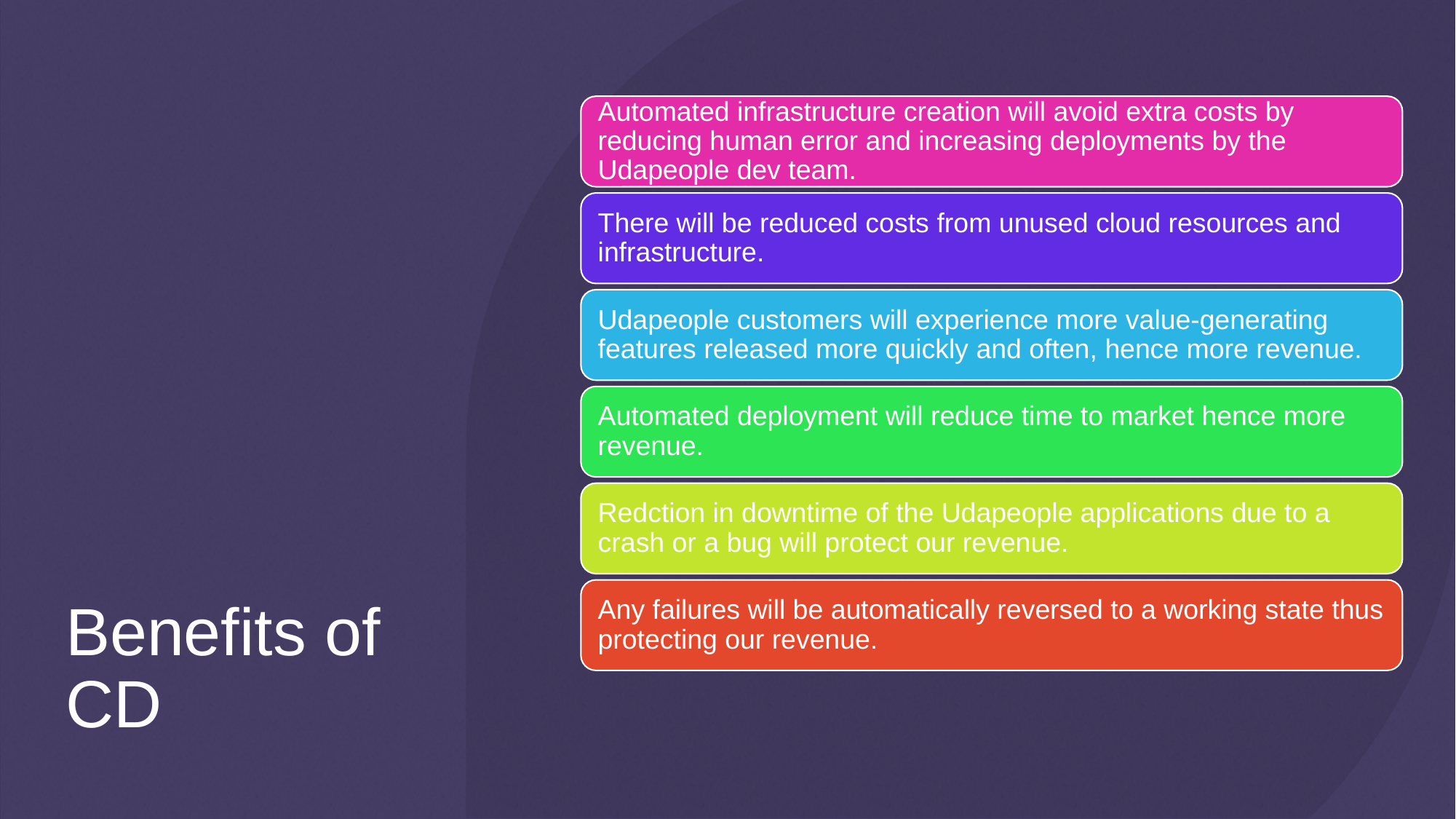

Automated infrastructure creation will avoid extra costs by reducing human error and increasing deployments by the Udapeople dev team.
There will be reduced costs from unused cloud resources and infrastructure.
Udapeople customers will experience more value-generating features released more quickly and often, hence more revenue.
Automated deployment will reduce time to market hence more revenue.
Redction in downtime of the Udapeople applications due to a crash or a bug will protect our revenue.
Any failures will be automatically reversed to a working state thus protecting our revenue.
# Benefits of CD